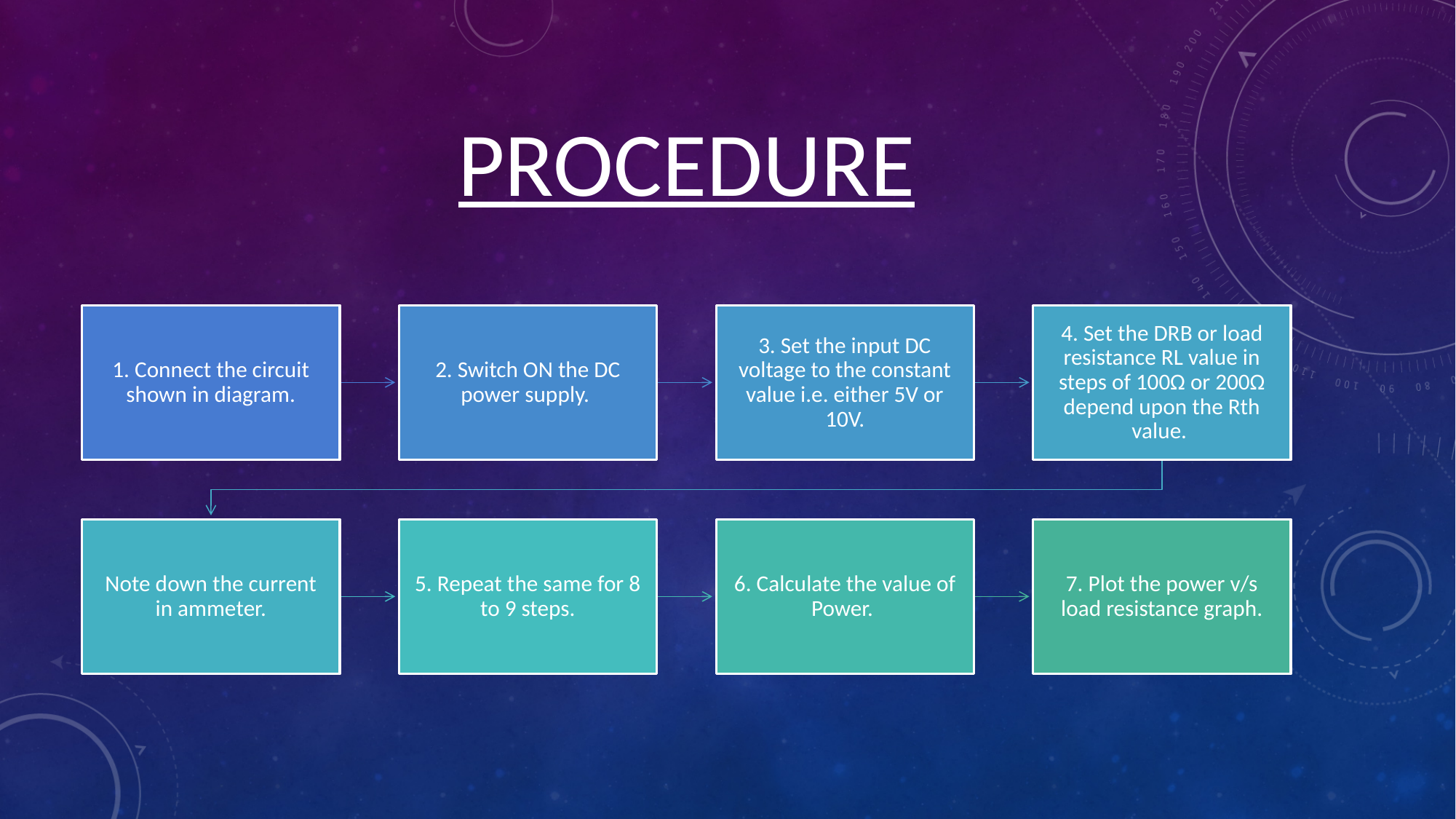

# Procedure

1. Connect the circuit shown in diagram.

2. Switch ON the DC power supply.

3. Set the input DC voltage to the constant value i.e. either 5V or 10V.

4. Set the DRB or load resistance RL value in steps of 100Ω or 200Ω depend upon the Rth value.

Note down the current in ammeter.

5. Repeat the same for 8 to 9 steps.

6. Calculate the value of Power.
7. Plot the power v/s load resistance graph.